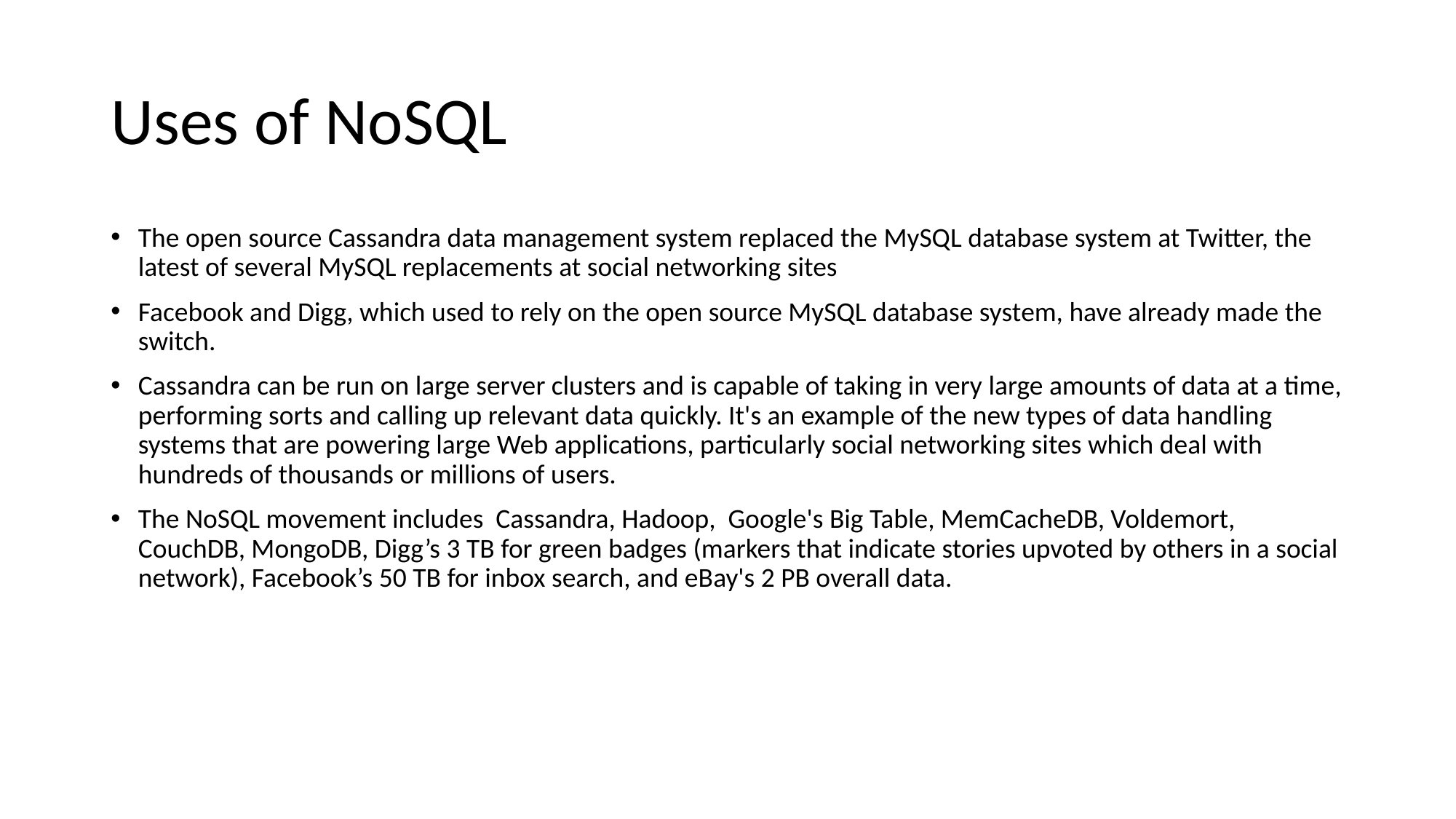

# Uses of NoSQL
The open source Cassandra data management system replaced the MySQL database system at Twitter, the latest of several MySQL replacements at social networking sites
Facebook and Digg, which used to rely on the open source MySQL database system, have already made the switch.
Cassandra can be run on large server clusters and is capable of taking in very large amounts of data at a time, performing sorts and calling up relevant data quickly. It's an example of the new types of data handling systems that are powering large Web applications, particularly social networking sites which deal with hundreds of thousands or millions of users.
The NoSQL movement includes  Cassandra, Hadoop,  Google's Big Table, MemCacheDB, Voldemort, CouchDB, MongoDB, Digg’s 3 TB for green badges (markers that indicate stories upvoted by others in a social network), Facebook’s 50 TB for inbox search, and eBay's 2 PB overall data.